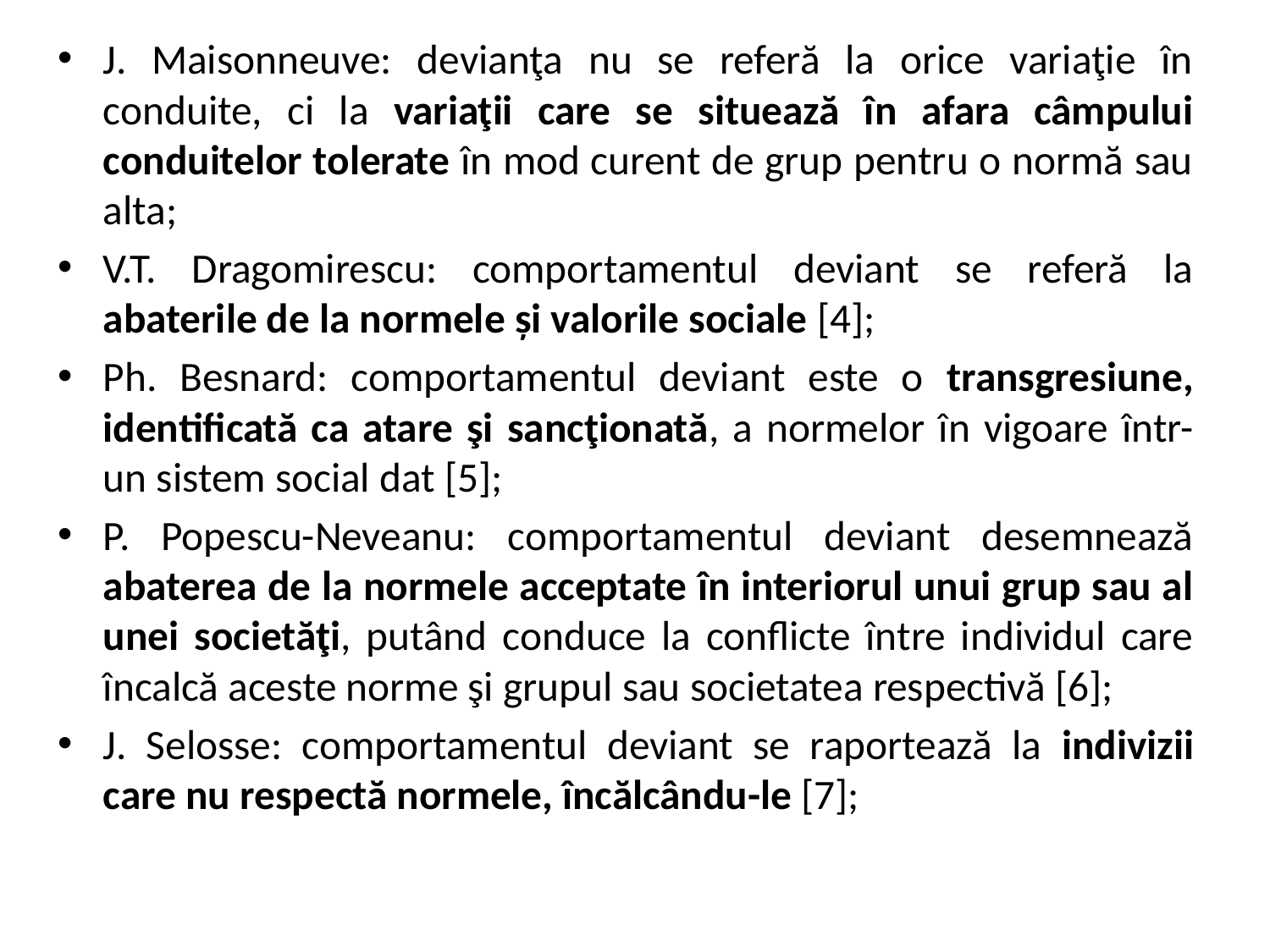

J. Maisonneuve: devianţa nu se referă la orice variaţie în conduite, ci la variaţii care se situează în afara câmpului conduitelor tolerate în mod curent de grup pentru o normă sau alta;
V.T. Dragomirescu: comportamentul deviant se referă la abaterile de la normele și valorile sociale [4];
Ph. Besnard: comportamentul deviant este o transgresiune, identificată ca atare şi sancţionată, a normelor în vigoare într-un sistem social dat [5];
P. Popescu-Neveanu: comportamentul deviant desemnează abaterea de la normele acceptate în interiorul unui grup sau al unei societăţi, putând conduce la conflicte între individul care încalcă aceste norme şi grupul sau societatea respectivă [6];
J. Selosse: comportamentul deviant se raportează la indivizii care nu respectă normele, încălcându-le [7];